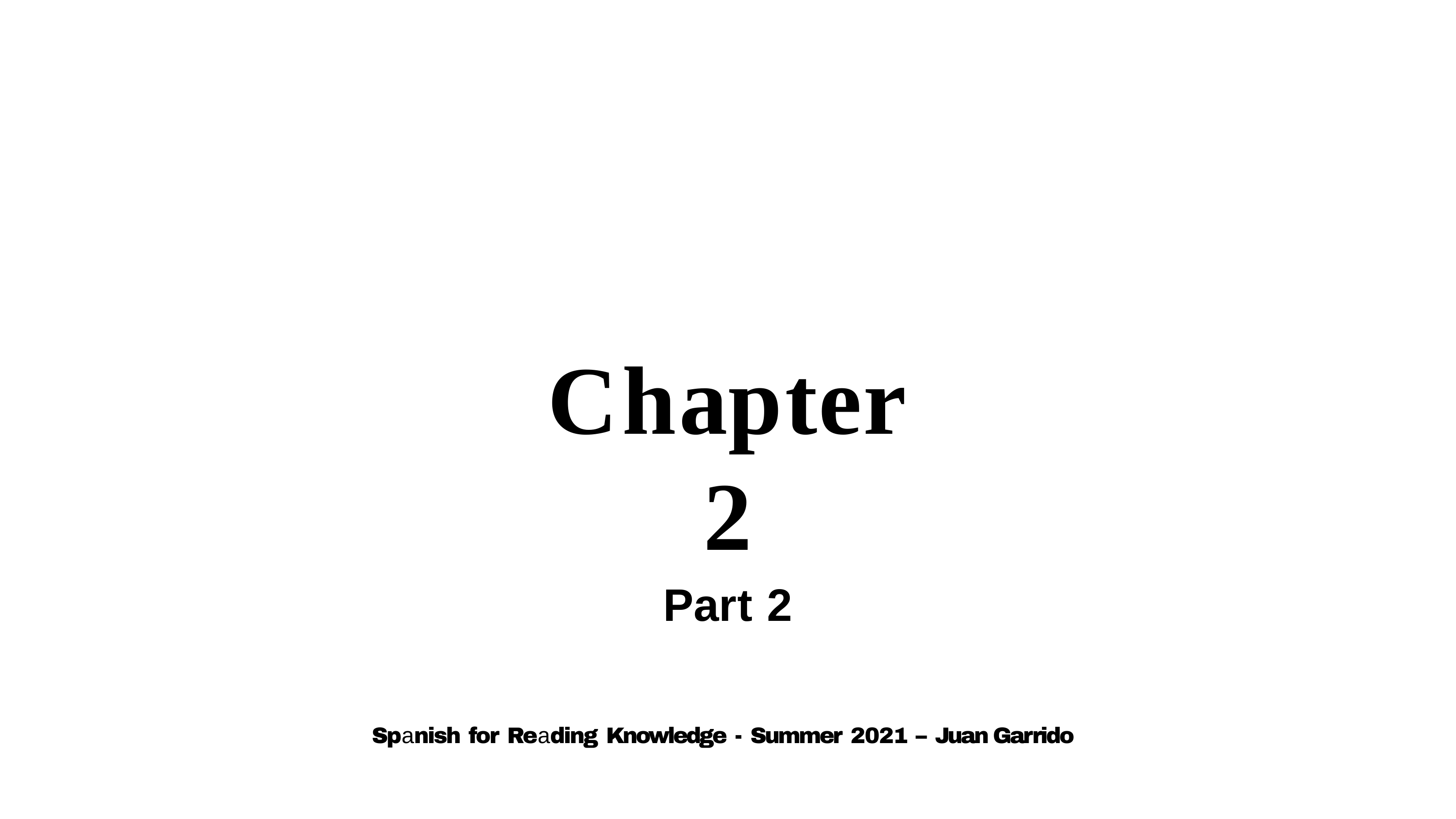

Chapter 2
Part 2
Spanish for Reading Knowledge - Summer 2021 – Juan Garrido